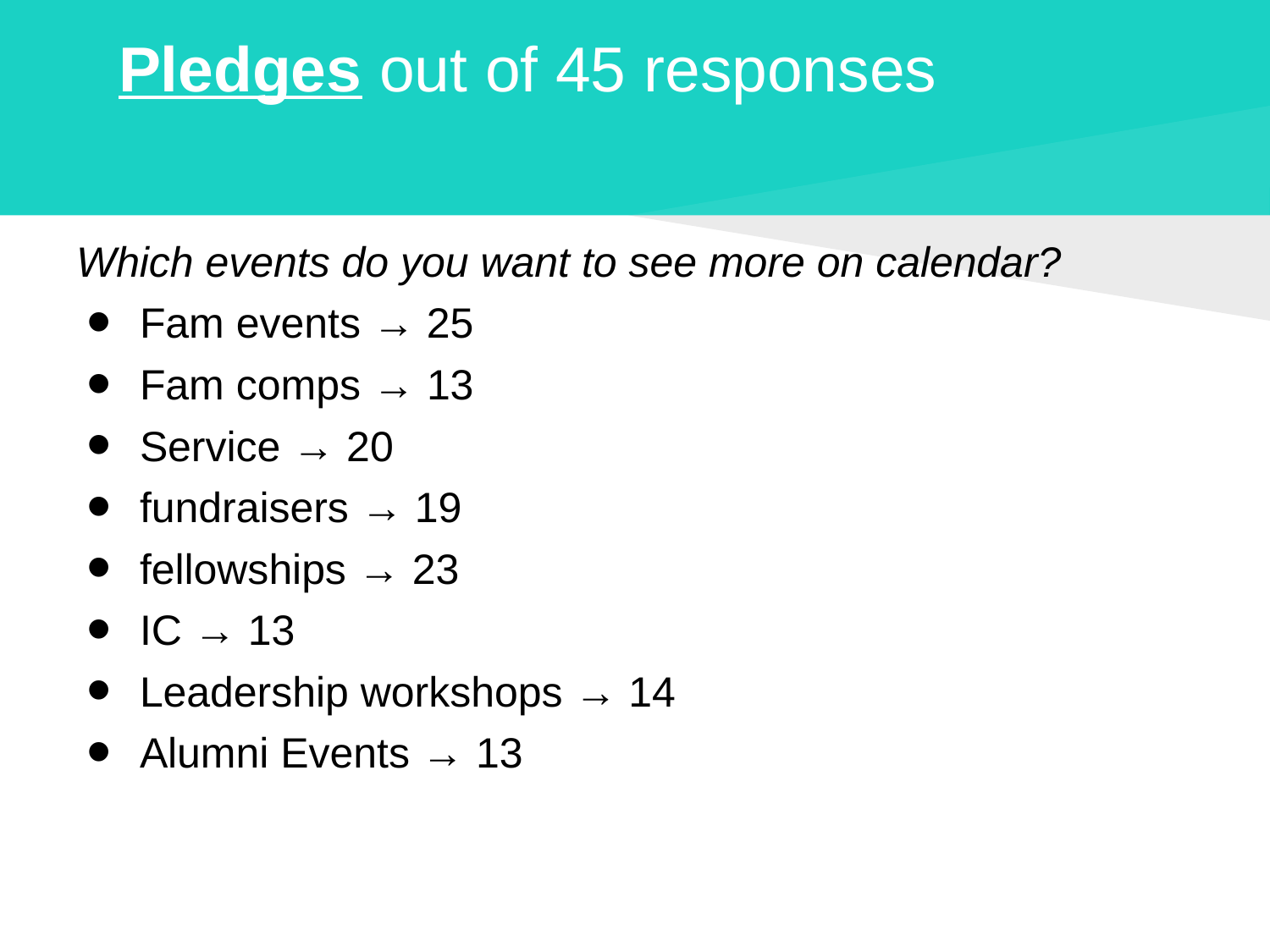

# Pledges out of 45 responses

Which events do you want to see more on calendar?
Fam events → 25
Fam comps → 13
Service → 20
fundraisers → 19
fellowships → 23
IC → 13
Leadership workshops → 14
Alumni Events → 13